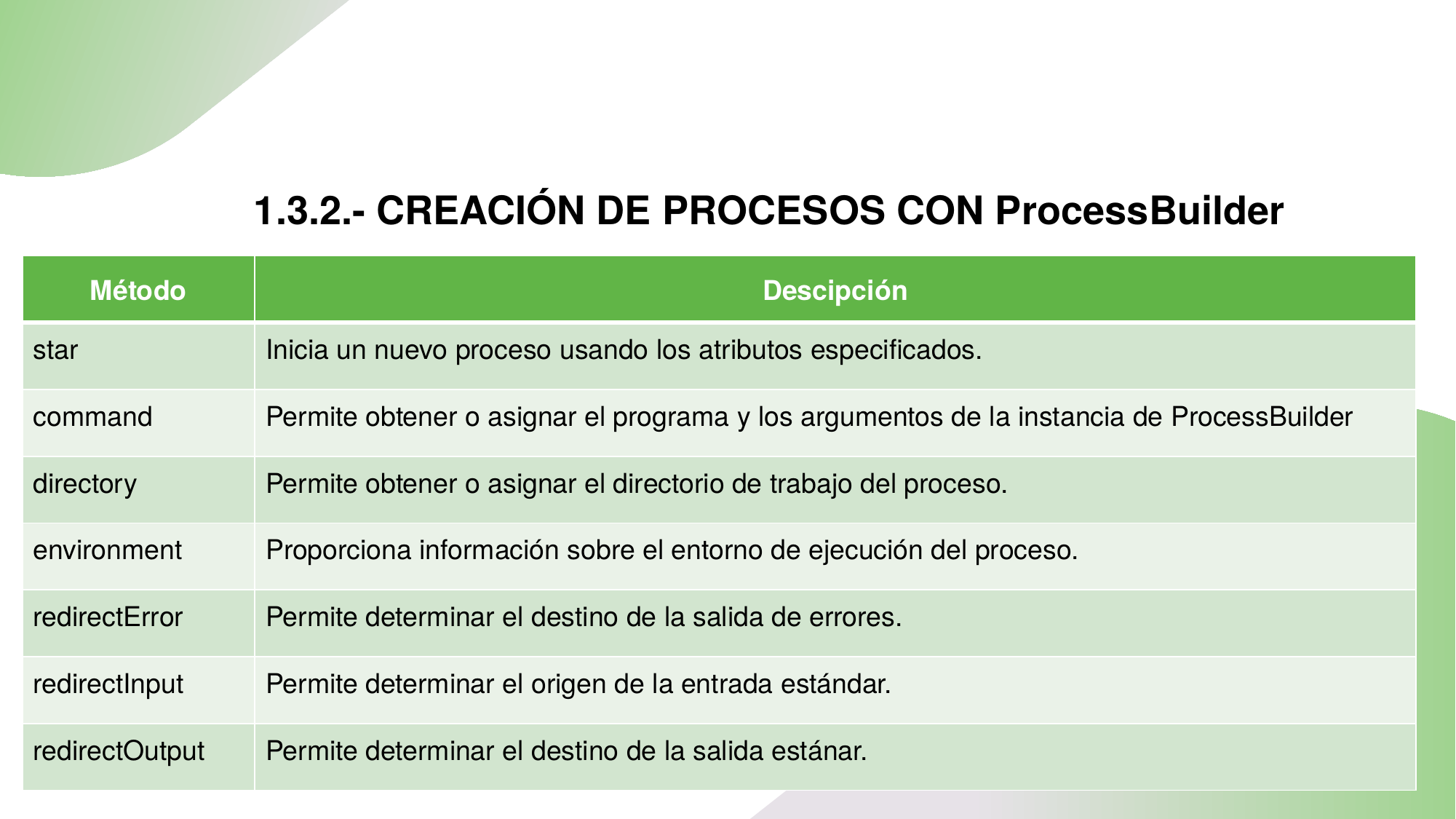

# 1.3.2.- CREACIÓN DE PROCESOS CON ProcessBuilder
| Método | Descipción |
| --- | --- |
| star | Inicia un nuevo proceso usando los atributos especificados. |
| command | Permite obtener o asignar el programa y los argumentos de la instancia de ProcessBuilder |
| directory | Permite obtener o asignar el directorio de trabajo del proceso. |
| environment | Proporciona información sobre el entorno de ejecución del proceso. |
| redirectError | Permite determinar el destino de la salida de errores. |
| redirectInput | Permite determinar el origen de la entrada estándar. |
| redirectOutput | Permite determinar el destino de la salida estánar. |